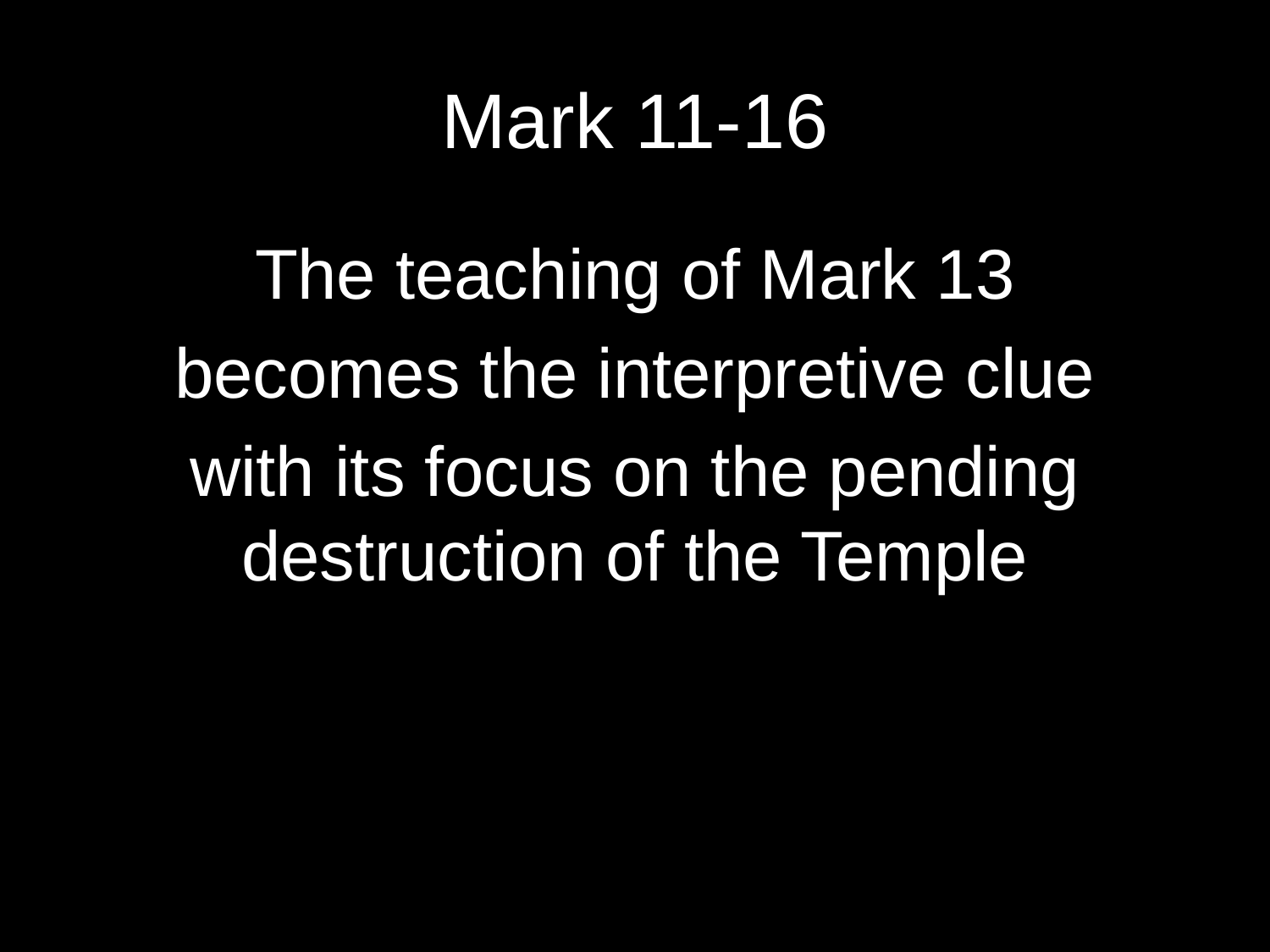

# Mark 11-16
The teaching of Mark 13
becomes the interpretive clue
with its focus on the pending destruction of the Temple